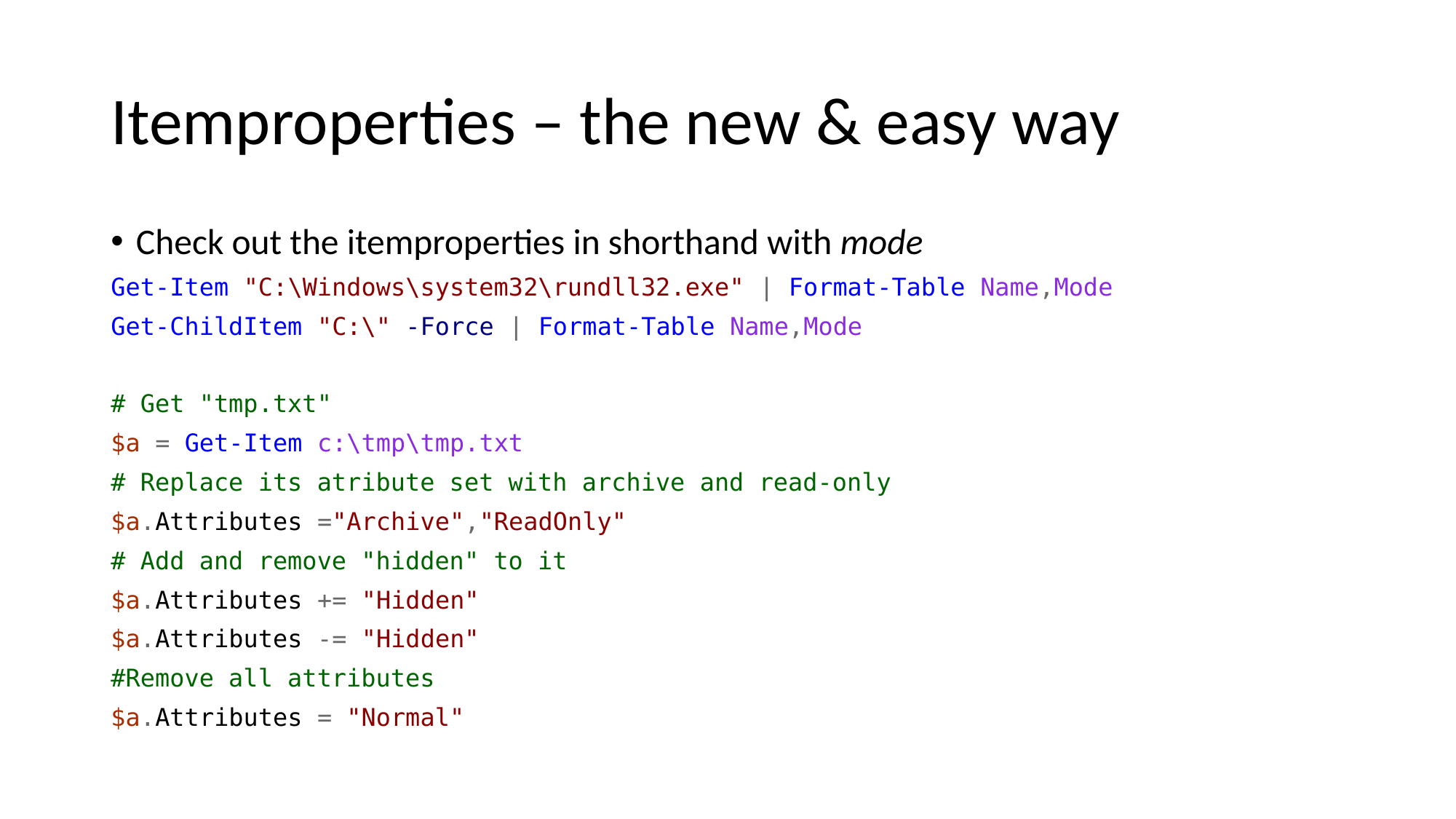

# Itemproperties – the new & easy way
Check out the itemproperties in shorthand with mode
Get-Item "C:\Windows\system32\rundll32.exe" | Format-Table Name,Mode
Get-ChildItem "C:\" -Force | Format-Table Name,Mode

# Get "tmp.txt"
$a = Get-Item c:\tmp\tmp.txt
# Replace its atribute set with archive and read-only
$a.Attributes ="Archive","ReadOnly"
# Add and remove "hidden" to it
$a.Attributes += "Hidden"
$a.Attributes -= "Hidden"
#Remove all attributes
$a.Attributes = "Normal"